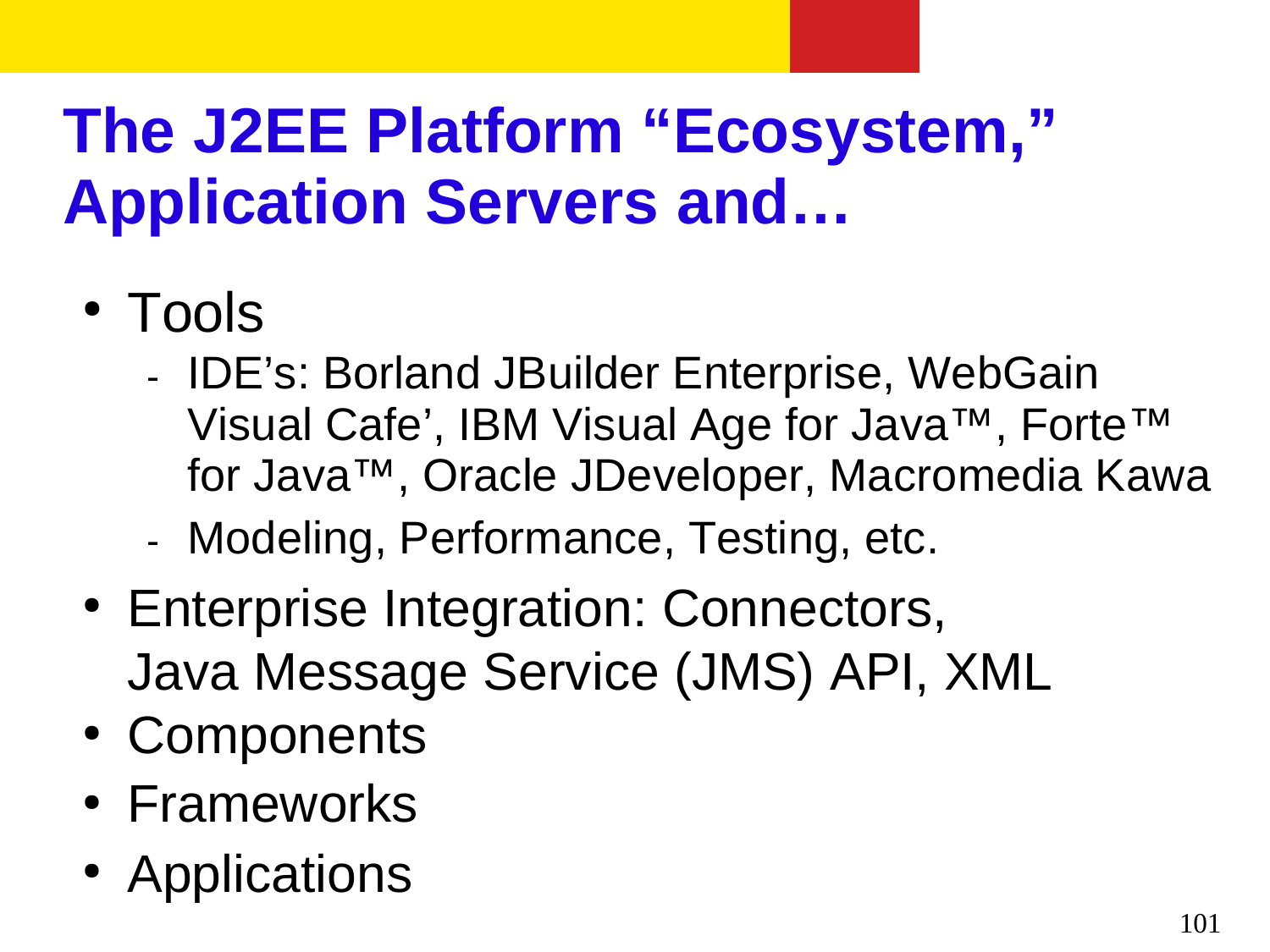

The J2EE Platform “Ecosystem,” Application Servers and…
IDE’s: Borland JBuilder Enterprise, WebGain Visual Cafe’, IBM Visual Age for Java™, Forte™ for Java™, Oracle JDeveloper, Macromedia Kawa
Modeling, Performance, Testing, etc.
Tools
●
−
−
Enterprise Integration: Connectors, Java Message Service (JMS) API, XML Components
Frameworks
●
●
●
Applications
●
101